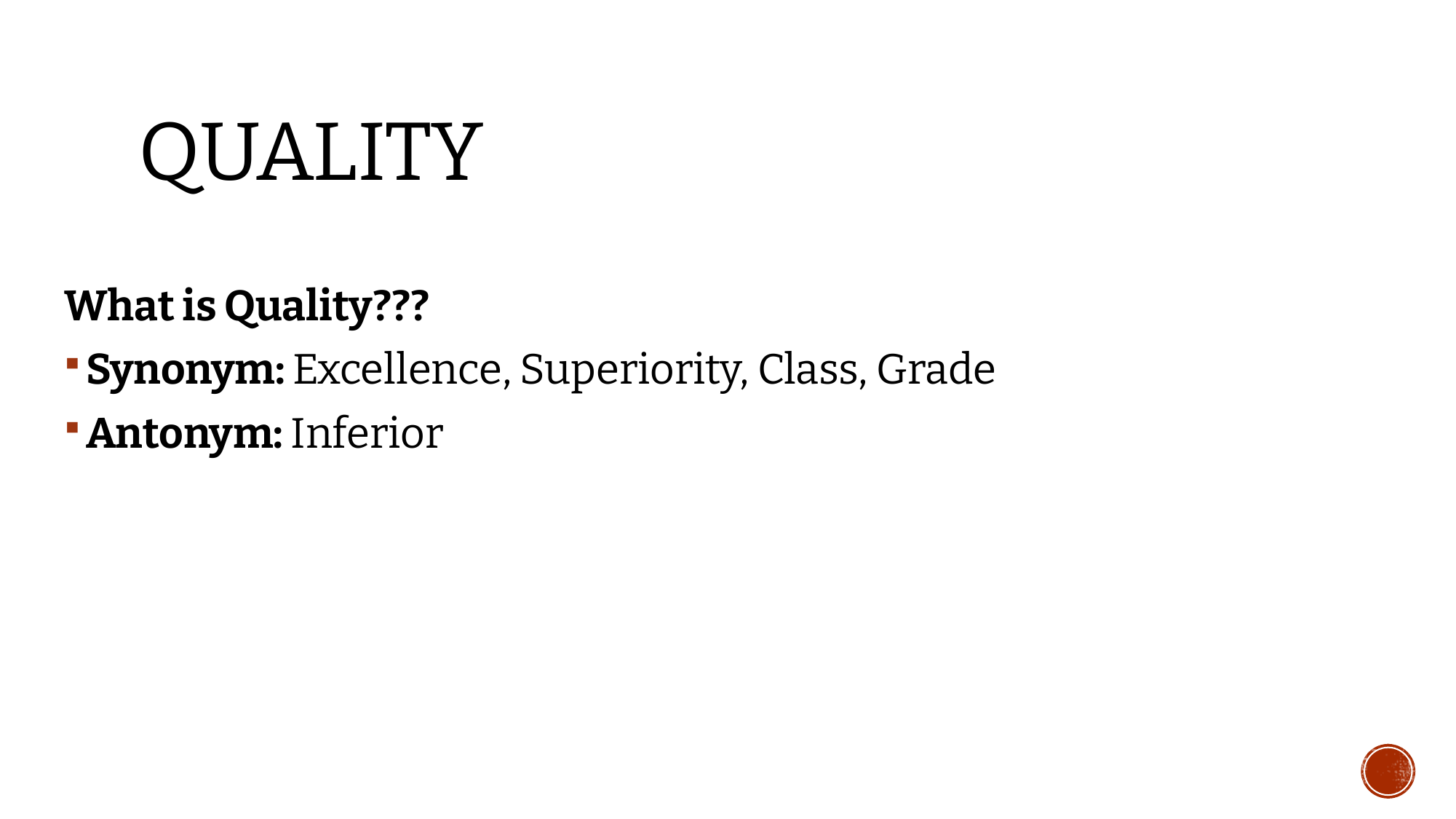

# Quality

What is Quality???
Synonym: Excellence, Superiority, Class, Grade
Antonym: Inferior